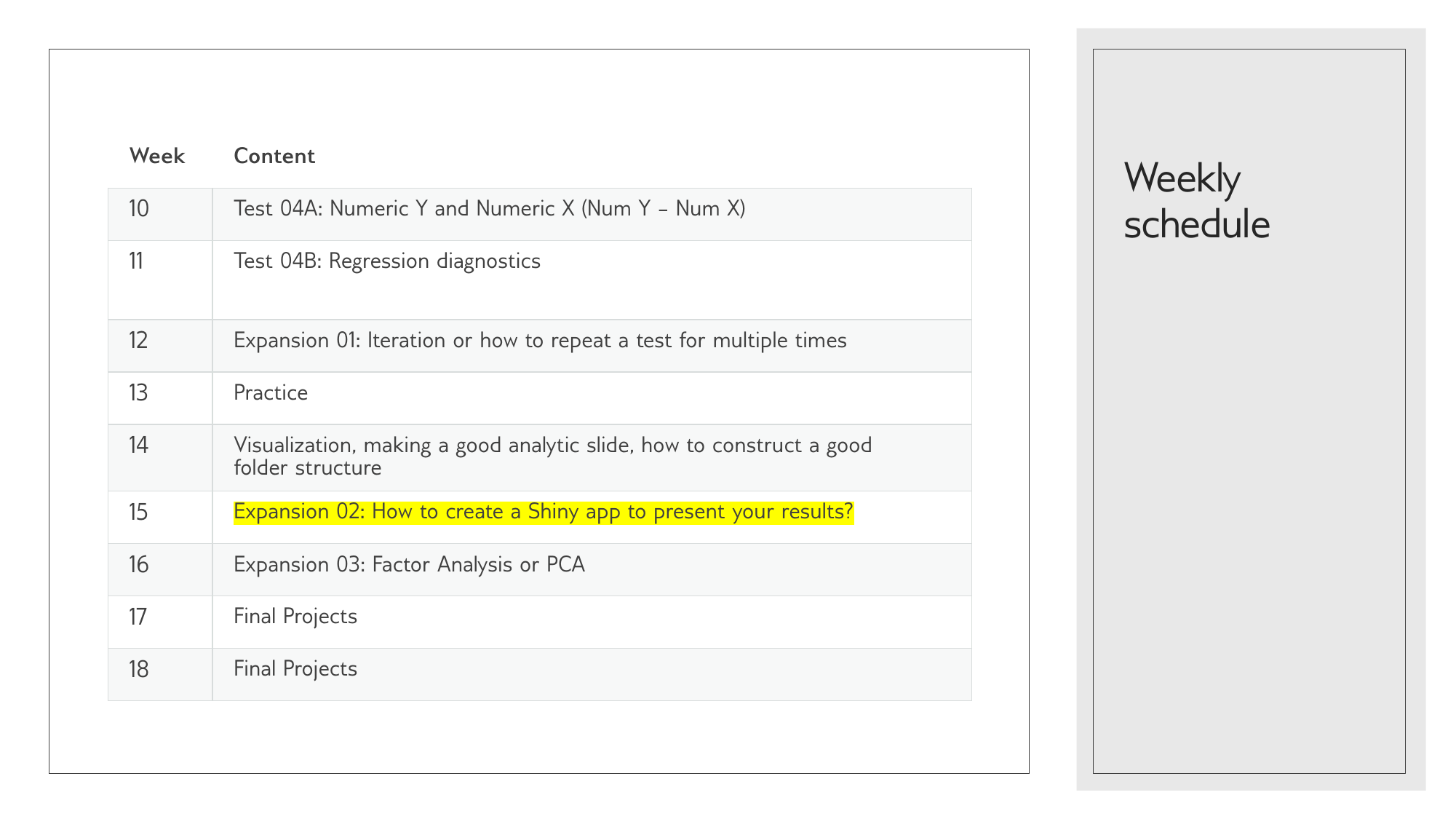

# Weekly schedule
| Week | Content |
| --- | --- |
| 10 | Test 04A: Numeric Y and Numeric X (Num Y – Num X) |
| 11 | Test 04B: Regression diagnostics |
| 12 | Expansion 01: Iteration or how to repeat a test for multiple times |
| 13 | Practice |
| 14 | Visualization, making a good analytic slide, how to construct a good folder structure |
| 15 | Expansion 02: How to create a Shiny app to present your results? |
| 16 | Expansion 03: Factor Analysis or PCA |
| 17 | Final Projects |
| 18 | Final Projects |